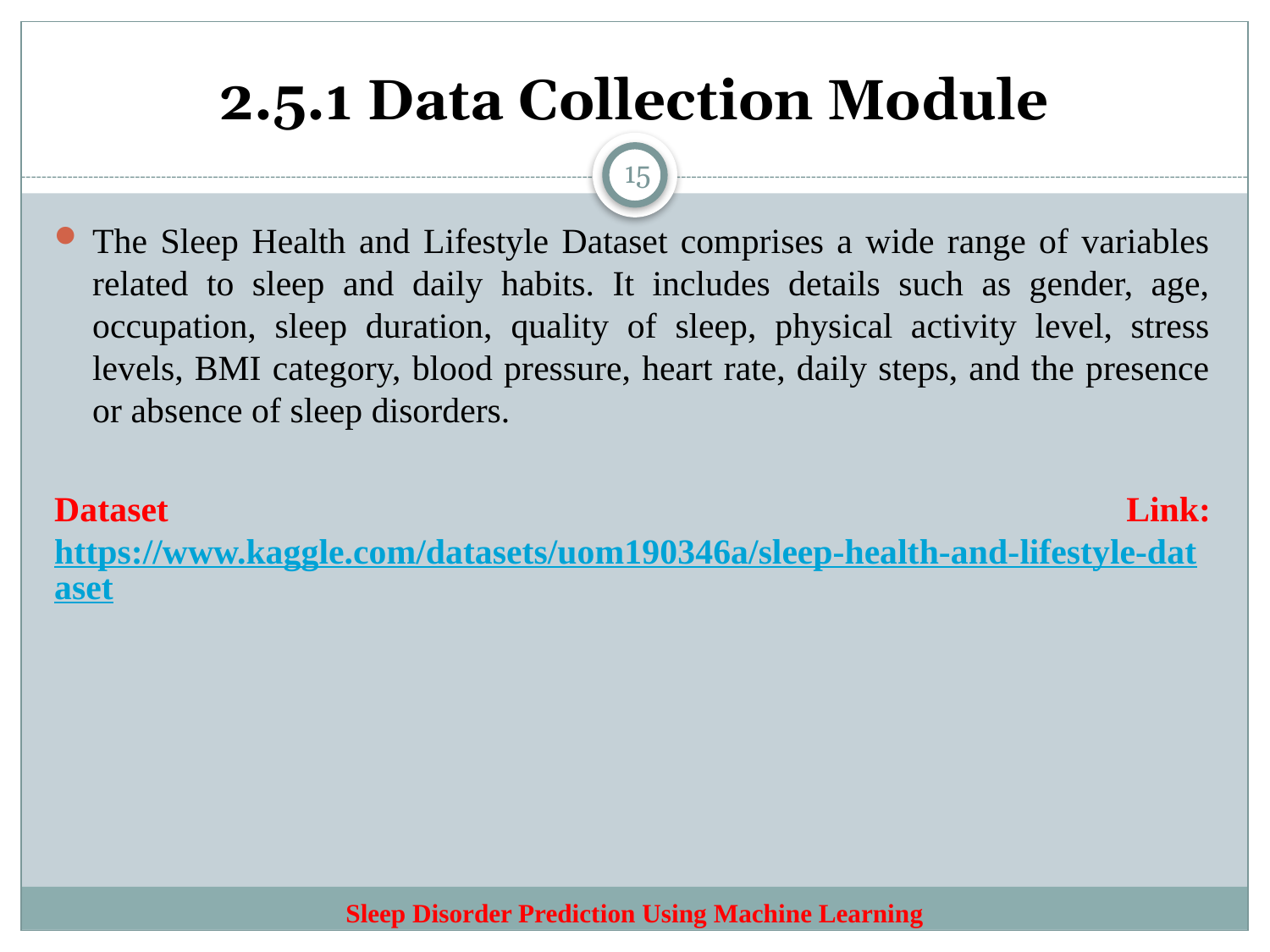

# 2.5.1 Data Collection Module
15
The Sleep Health and Lifestyle Dataset comprises a wide range of variables related to sleep and daily habits. It includes details such as gender, age, occupation, sleep duration, quality of sleep, physical activity level, stress levels, BMI category, blood pressure, heart rate, daily steps, and the presence or absence of sleep disorders.

Dataset Link: https://www.kaggle.com/datasets/uom190346a/sleep-health-and-lifestyle-dataset

Sleep Disorder Prediction Using Machine Learning